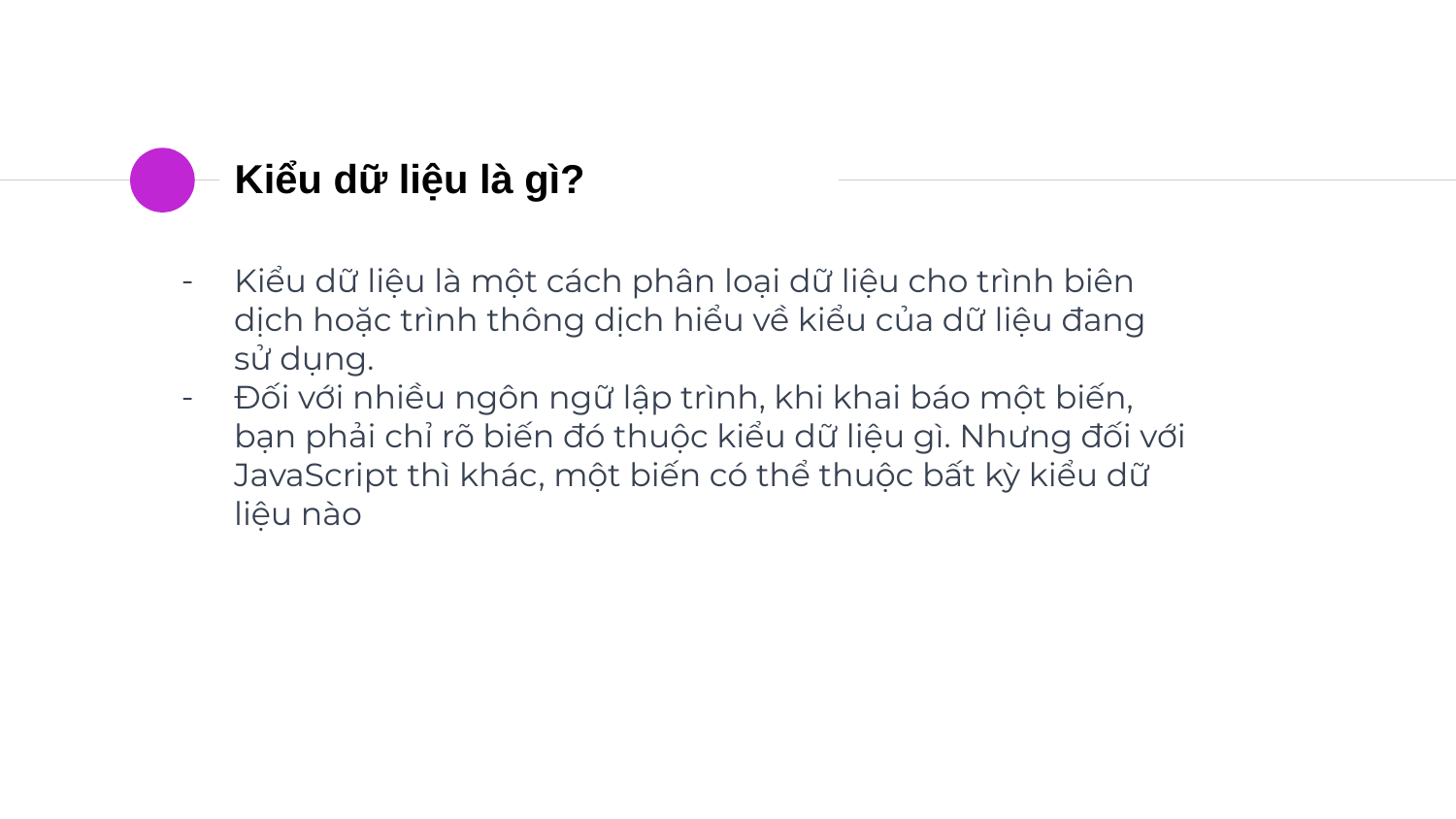

# Kiểu dữ liệu là gì?
Kiểu dữ liệu là một cách phân loại dữ liệu cho trình biên dịch hoặc trình thông dịch hiểu về kiểu của dữ liệu đang sử dụng.
Đối với nhiều ngôn ngữ lập trình, khi khai báo một biến, bạn phải chỉ rõ biến đó thuộc kiểu dữ liệu gì. Nhưng đối với JavaScript thì khác, một biến có thể thuộc bất kỳ kiểu dữ liệu nào